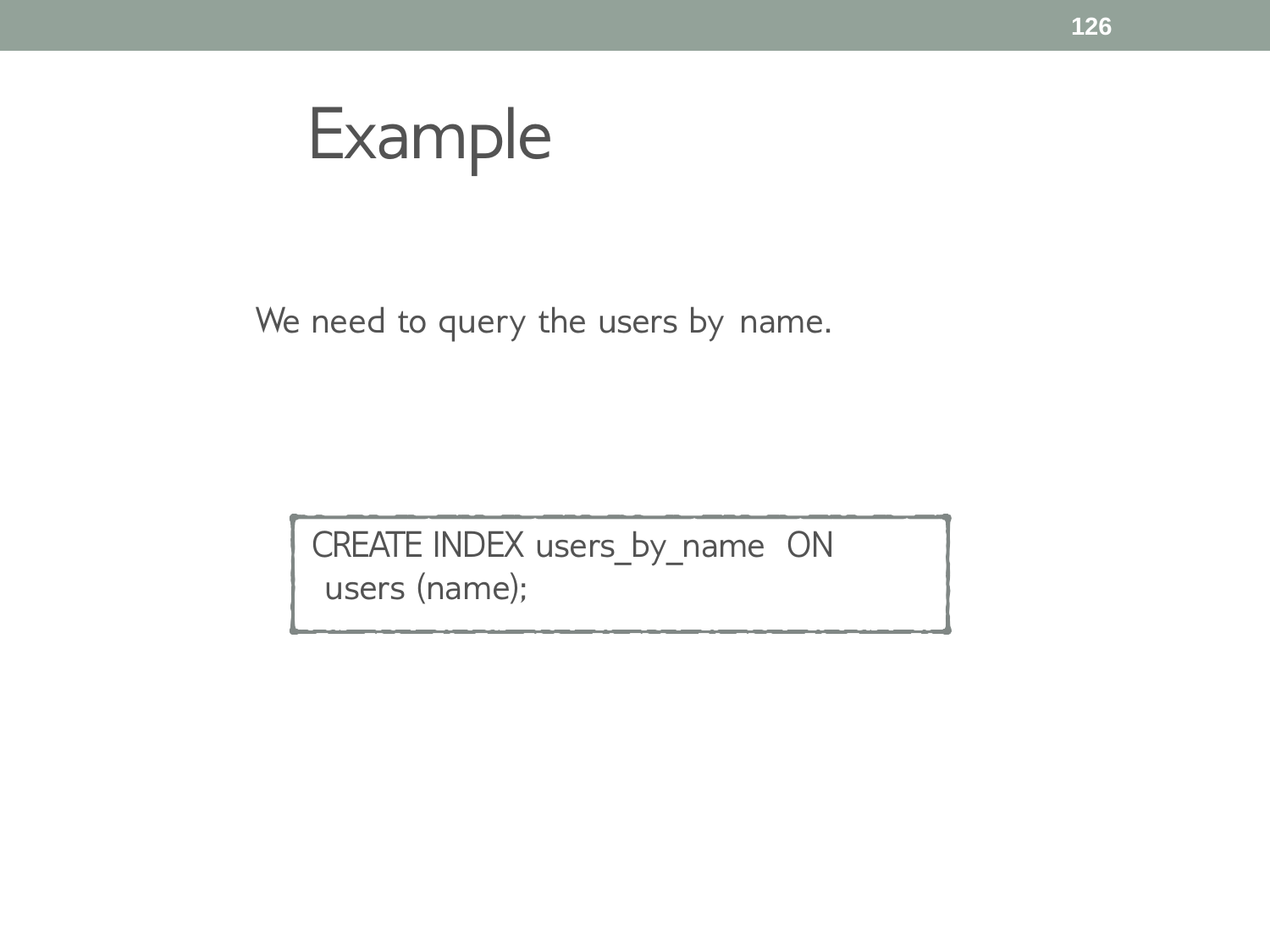

126
#
Example
We need to query the users by name.

CREATE INDEX users_by_name  ON users (name);